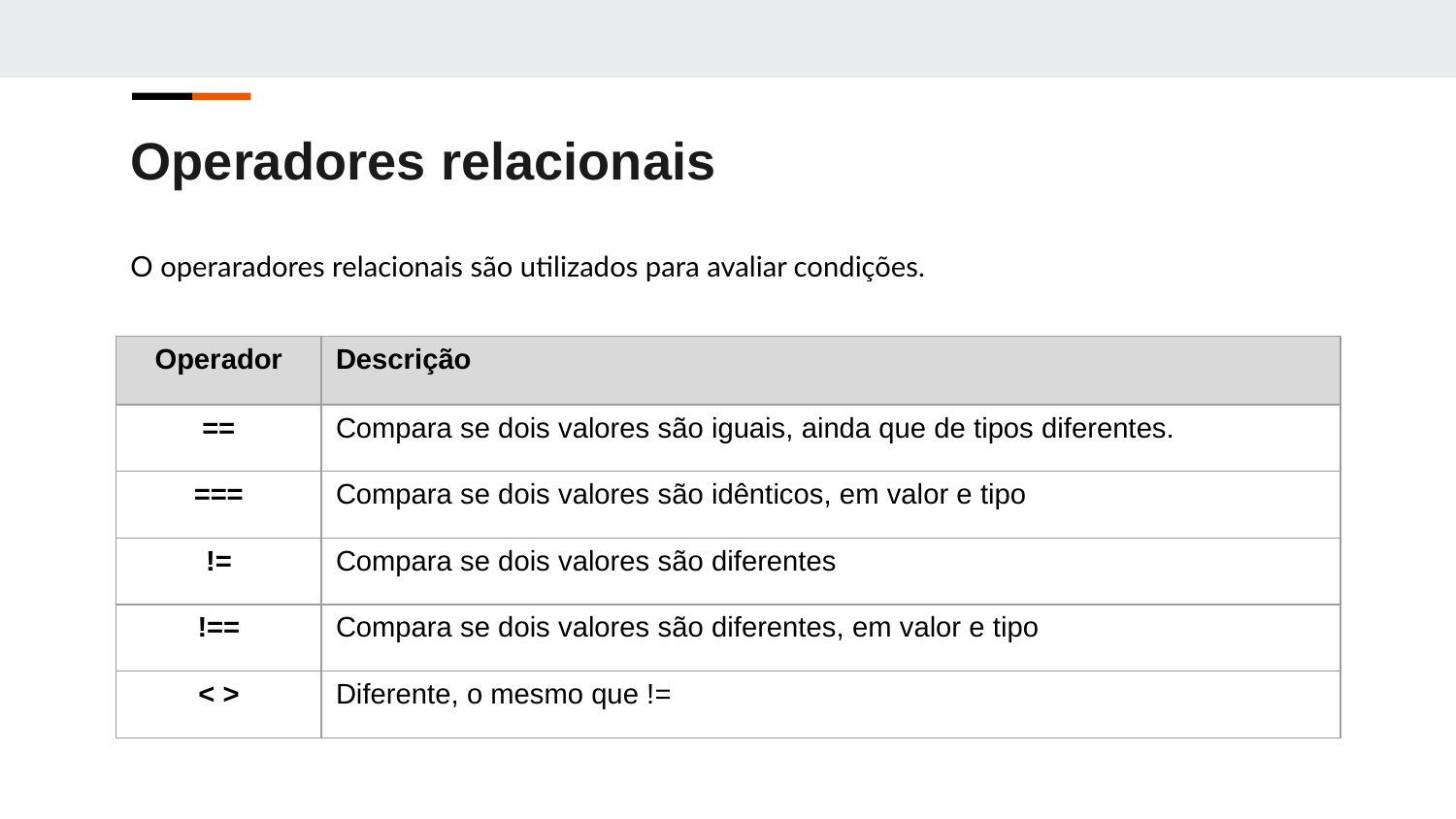

Operadores relacionais
O operaradores relacionais são utilizados para avaliar condições.
| Operador | Descrição |
| --- | --- |
| == | Compara se dois valores são iguais, ainda que de tipos diferentes. |
| === | Compara se dois valores são idênticos, em valor e tipo |
| != | Compara se dois valores são diferentes |
| !== | Compara se dois valores são diferentes, em valor e tipo |
| < > | Diferente, o mesmo que != |